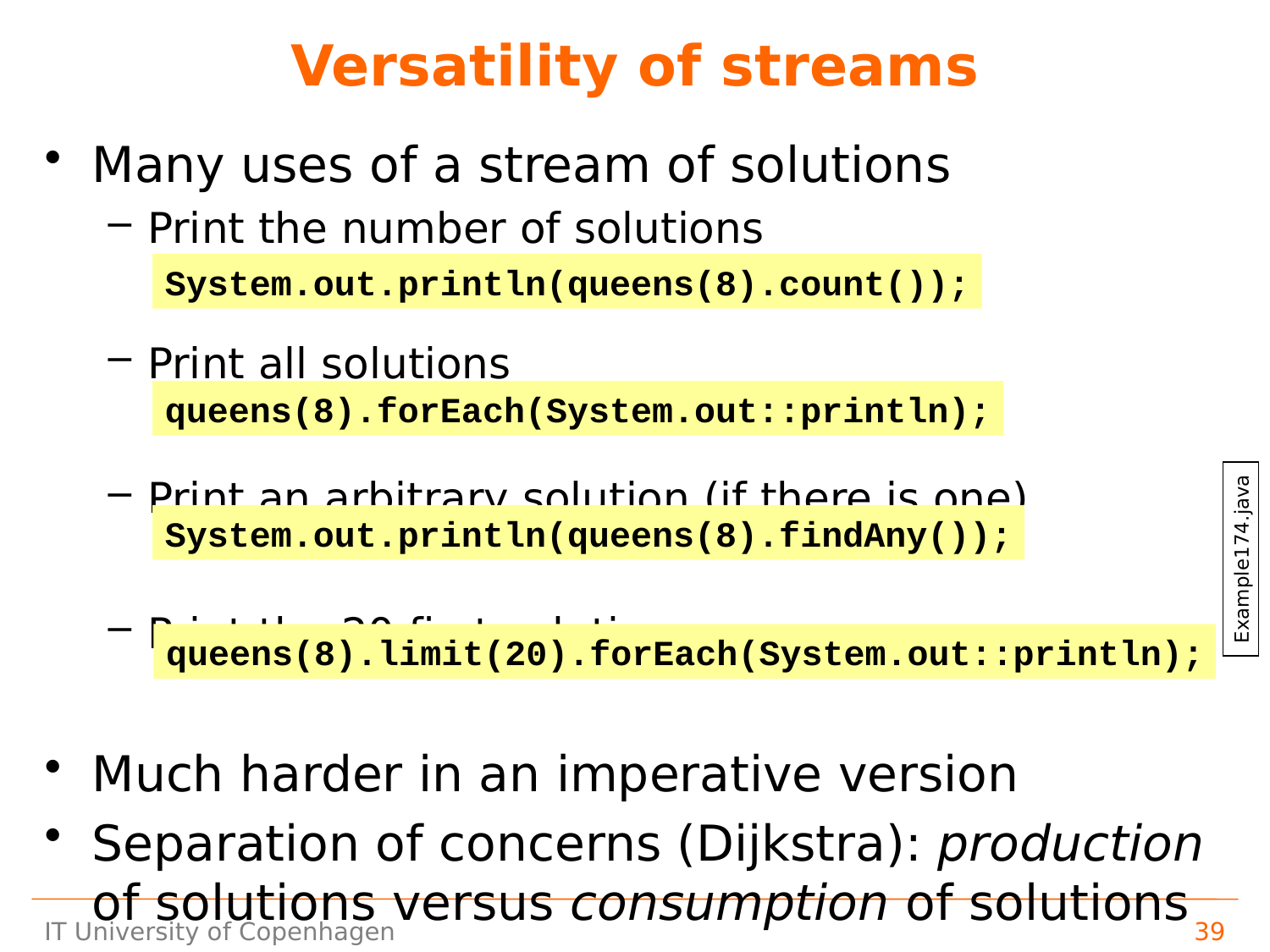

# Versatility of streams
Many uses of a stream of solutions
Print the number of solutions

Print all solutions

Print an arbitrary solution (if there is one)

Print the 20 first solutions

Much harder in an imperative version
Separation of concerns (Dijkstra): production of solutions versus consumption of solutions

System.out.println(queens(8).count());
queens(8).forEach(System.out::println);
System.out.println(queens(8).findAny());
Example174.java
queens(8).limit(20).forEach(System.out::println);
39